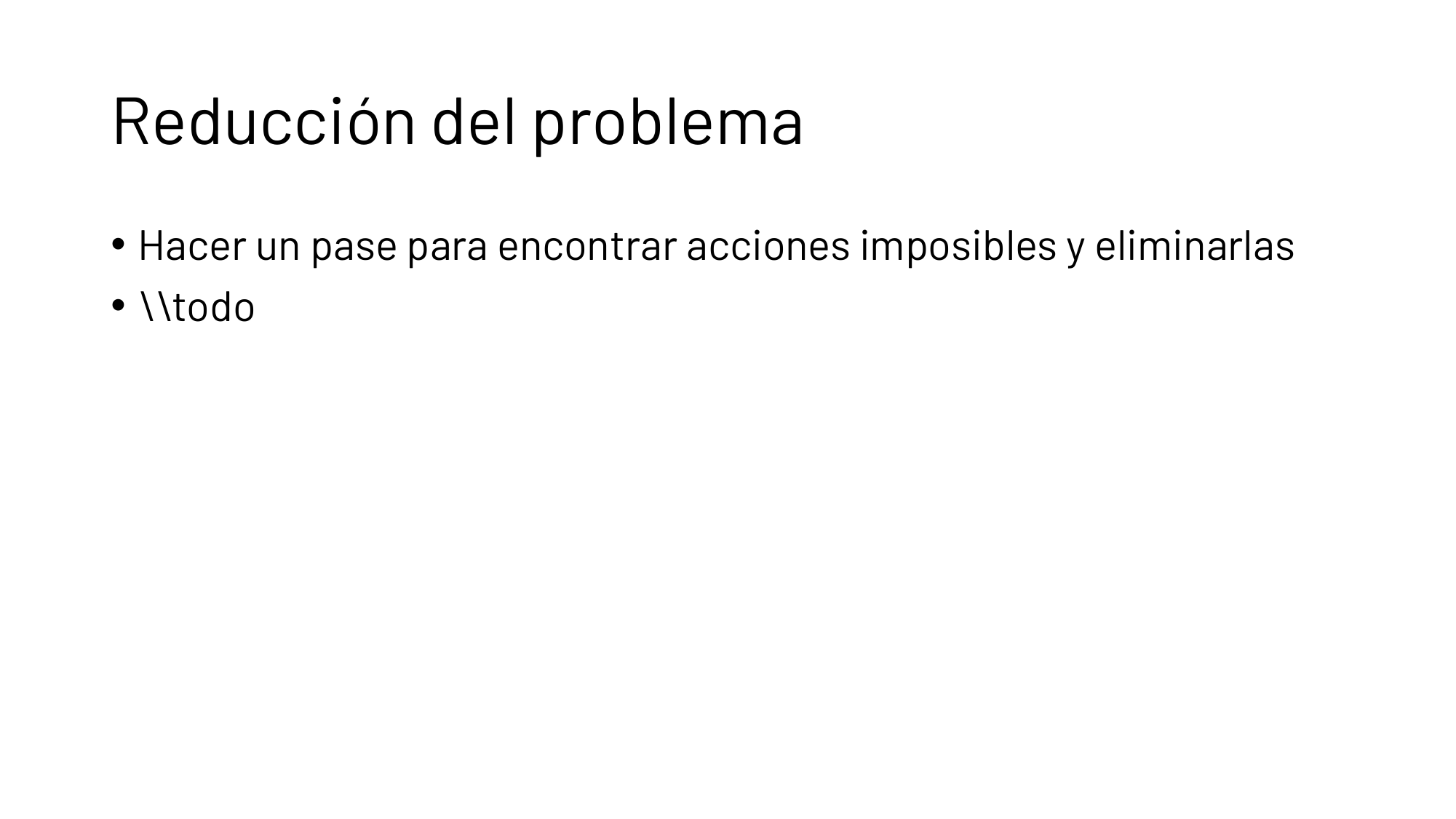

# Reducción del problema
Hacer un pase para encontrar acciones imposibles y eliminarlas
\\todo